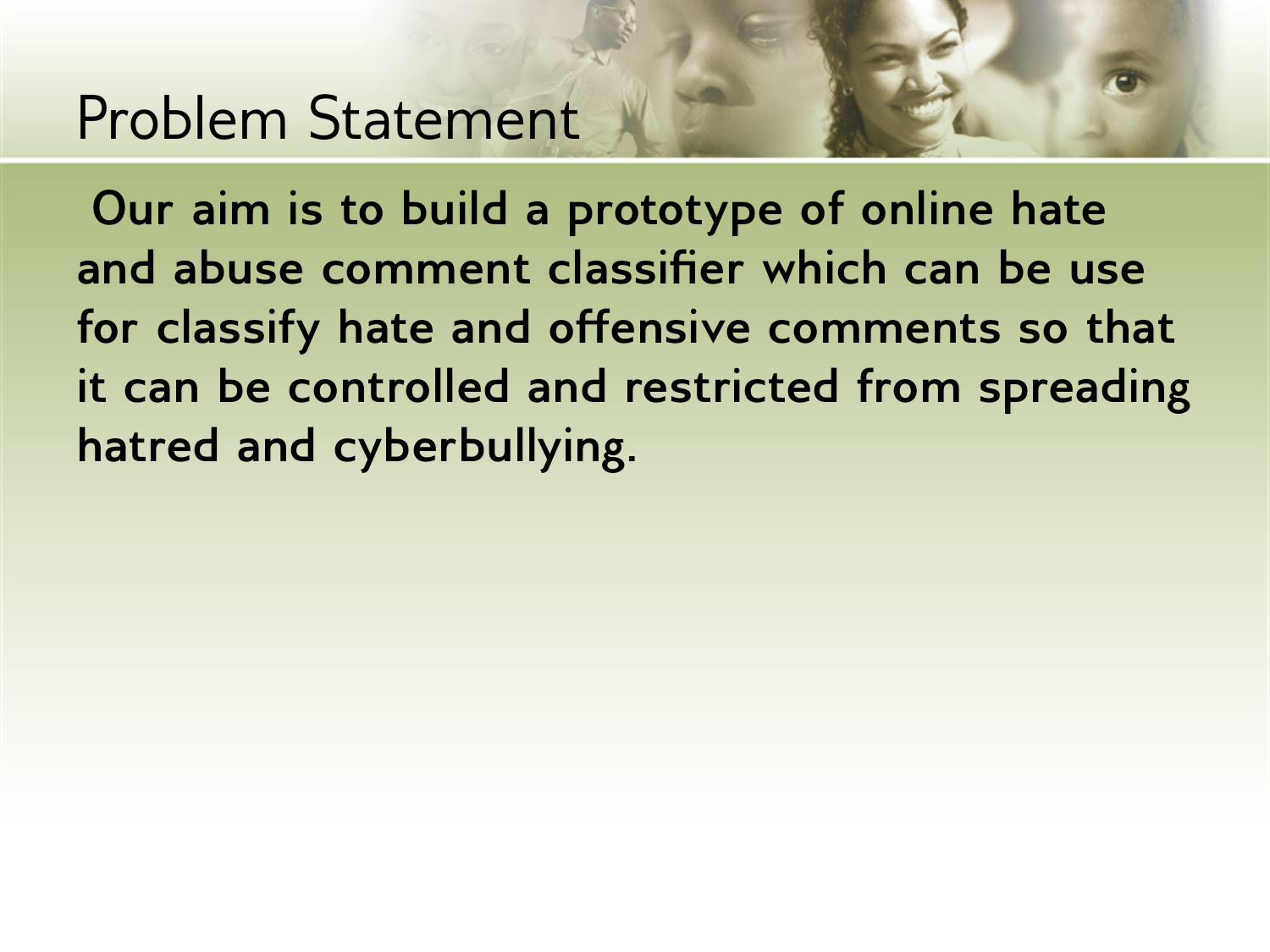

# Problem Statement
 Our aim is to build a prototype of online hate and abuse comment classifier which can be use for classify hate and offensive comments so that it can be controlled and restricted from spreading hatred and cyberbullying.